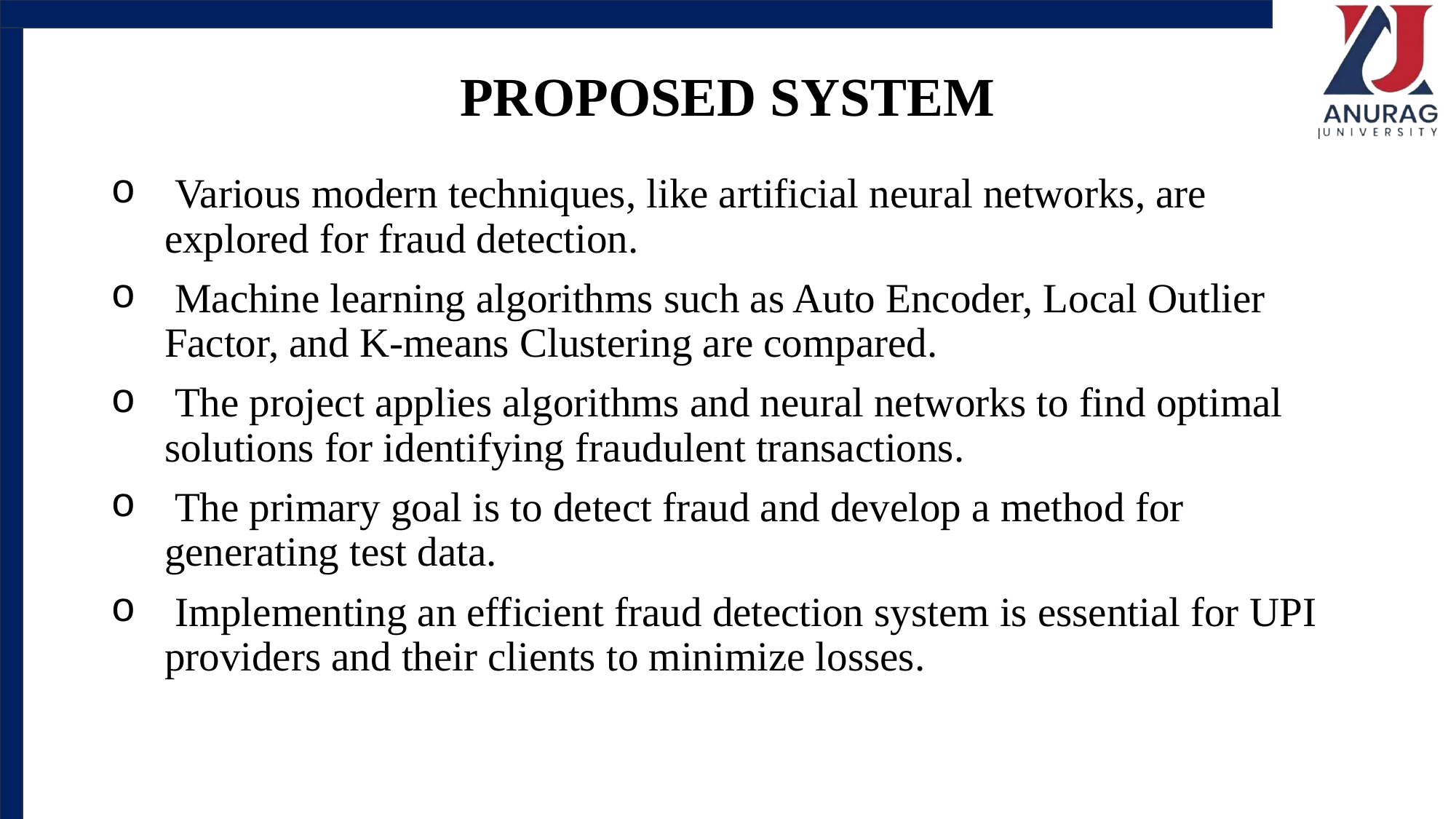

# PROPOSED SYSTEM
 Various modern techniques, like artificial neural networks, are explored for fraud detection.
 Machine learning algorithms such as Auto Encoder, Local Outlier Factor, and K-means Clustering are compared.
 The project applies algorithms and neural networks to find optimal solutions for identifying fraudulent transactions.
 The primary goal is to detect fraud and develop a method for generating test data.
 Implementing an efficient fraud detection system is essential for UPI providers and their clients to minimize losses.